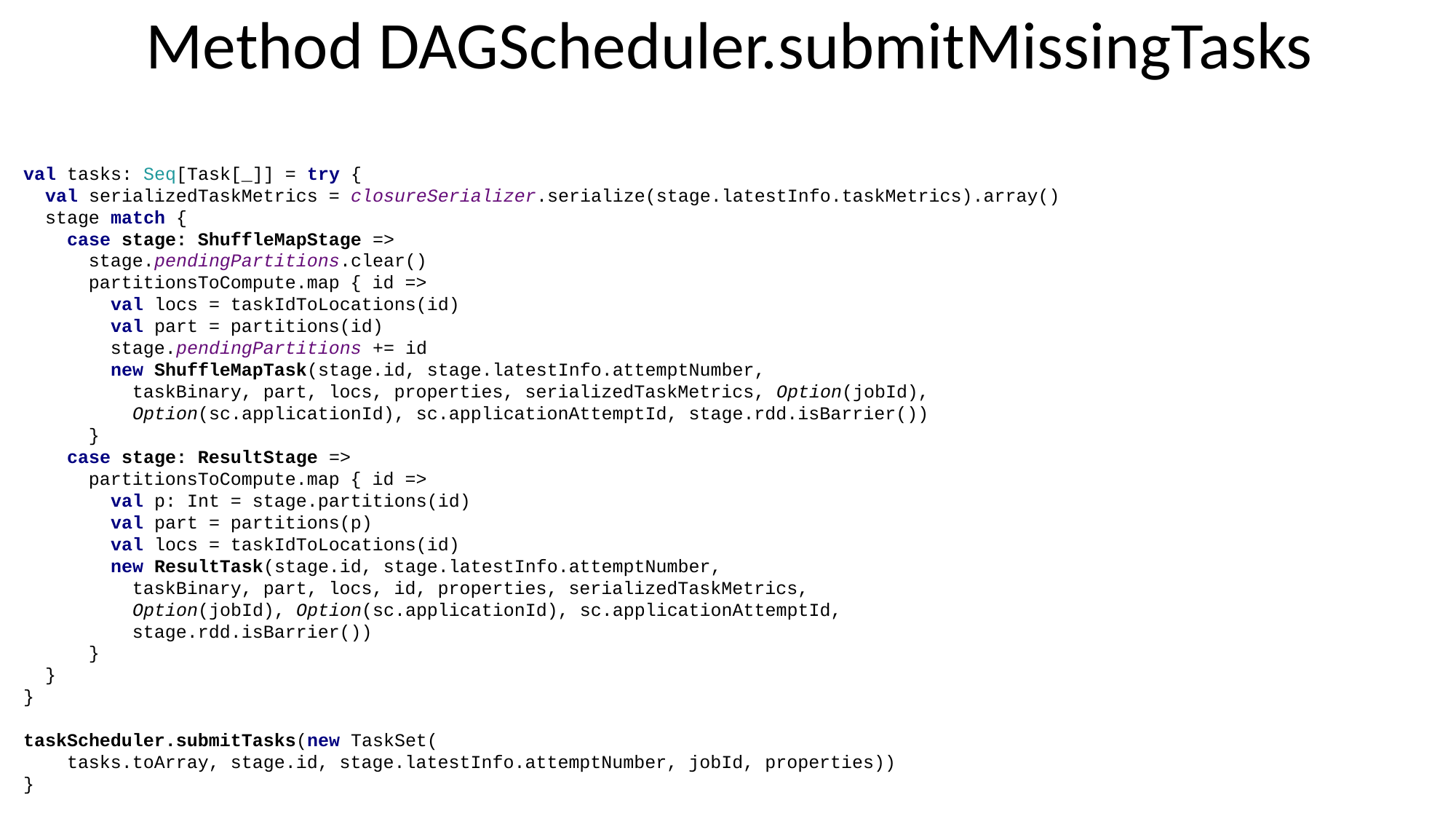

# Method DAGScheduler.submitMissingTasks
val tasks: Seq[Task[_]] = try {
  val serializedTaskMetrics = closureSerializer.serialize(stage.latestInfo.taskMetrics).array()
  stage match {
    case stage: ShuffleMapStage =>
      stage.pendingPartitions.clear()
      partitionsToCompute.map { id =>
        val locs = taskIdToLocations(id)
        val part = partitions(id)
        stage.pendingPartitions += id
        new ShuffleMapTask(stage.id, stage.latestInfo.attemptNumber,
          taskBinary, part, locs, properties, serializedTaskMetrics, Option(jobId),
          Option(sc.applicationId), sc.applicationAttemptId, stage.rdd.isBarrier())
      }
    case stage: ResultStage =>
      partitionsToCompute.map { id =>
        val p: Int = stage.partitions(id)
        val part = partitions(p)
        val locs = taskIdToLocations(id)
        new ResultTask(stage.id, stage.latestInfo.attemptNumber,
          taskBinary, part, locs, id, properties, serializedTaskMetrics,
          Option(jobId), Option(sc.applicationId), sc.applicationAttemptId,
          stage.rdd.isBarrier())
      }
  }
}
taskScheduler.submitTasks(new TaskSet(
    tasks.toArray, stage.id, stage.latestInfo.attemptNumber, jobId, properties))
}